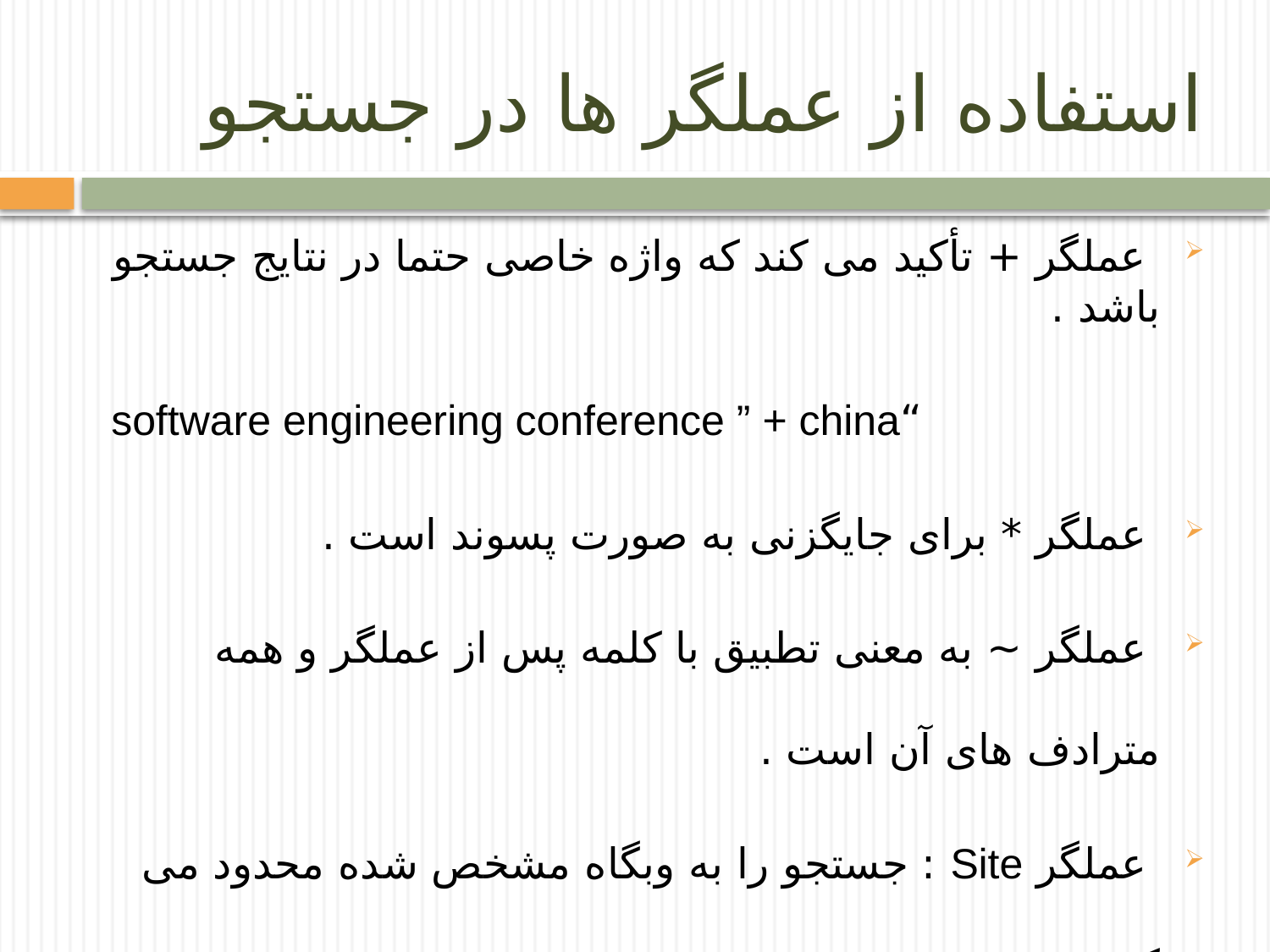

# استفاده از عملگر ها در جستجو
 عملگر + تأکید می کند که واژه خاصی حتما در نتایج جستجو باشد .
“software engineering conference ” + china
 عملگر * برای جایگزنی به صورت پسوند است .
 عملگر ~ به معنی تطبیق با کلمه پس از عملگر و همه مترادف های آن است .
 عملگر Site : جستجو را به وبگاه مشخص شده محدود می کند .
 و ...